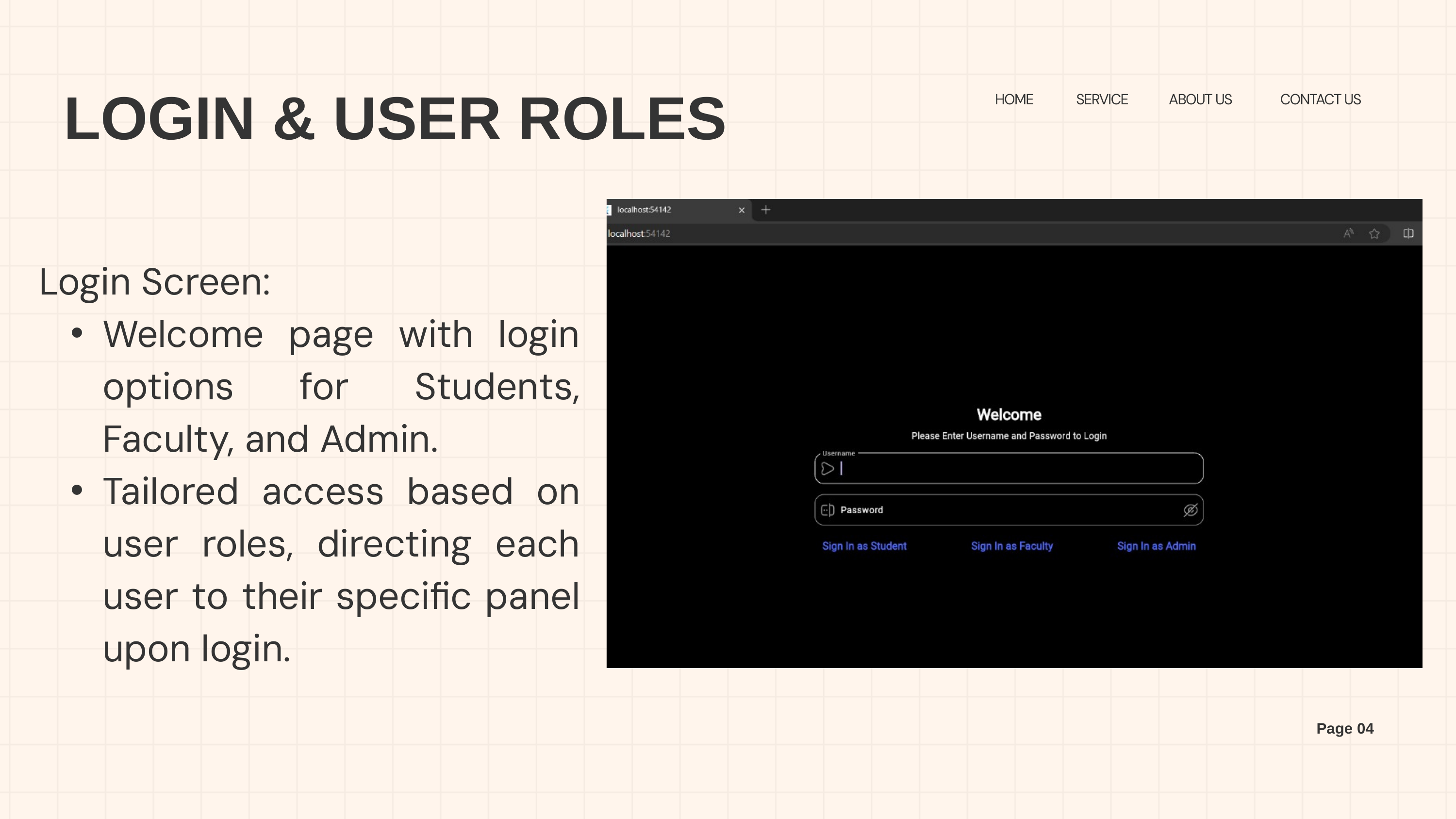

LOGIN & USER ROLES
HOME
SERVICE
ABOUT US
CONTACT US

Login Screen:
Welcome page with login options for Students, Faculty, and Admin.
Tailored access based on user roles, directing each user to their specific panel upon login.

Page 04